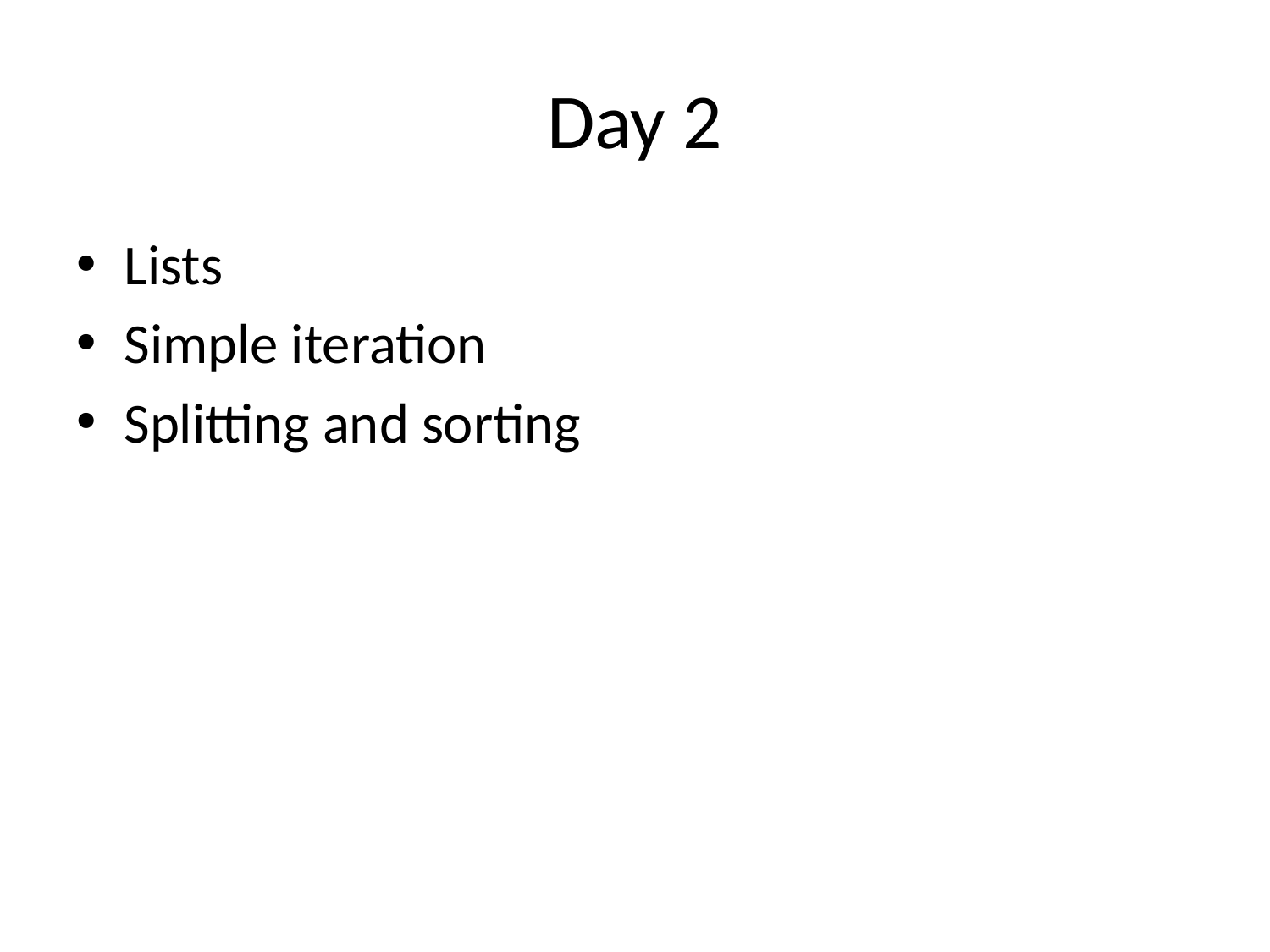

# Day 2
Lists
Simple iteration
Splitting and sorting